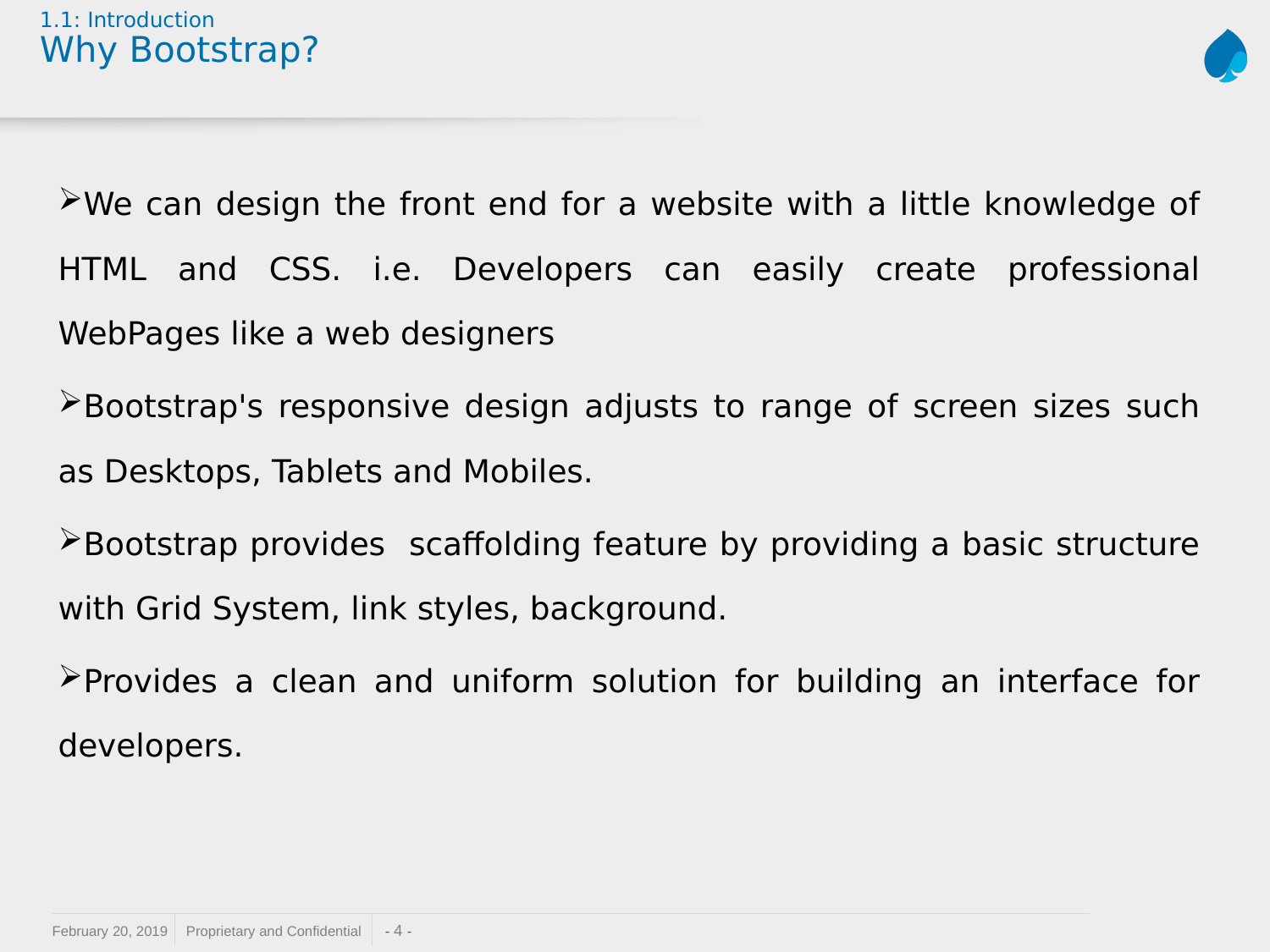

# 1.1: Introduction Why Bootstrap?
We can design the front end for a website with a little knowledge of HTML and CSS. i.e. Developers can easily create professional WebPages like a web designers
Bootstrap's responsive design adjusts to range of screen sizes such as Desktops, Tablets and Mobiles.
Bootstrap provides  scaffolding feature by providing a basic structure with Grid System, link styles, background.
Provides a clean and uniform solution for building an interface for developers.